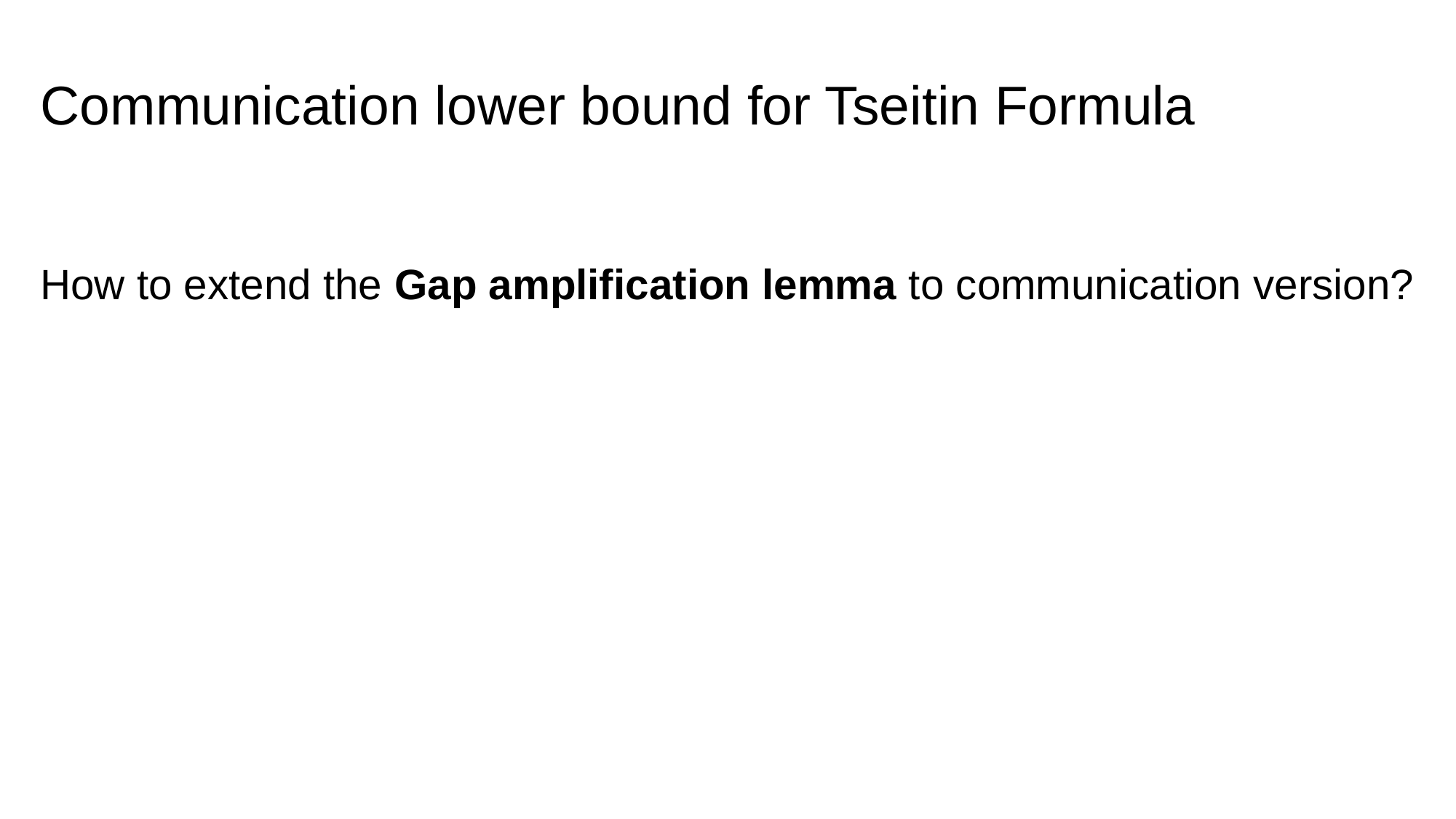

# Communication lower bound for Tseitin Formula
How to extend the Gap amplification lemma to communication version?